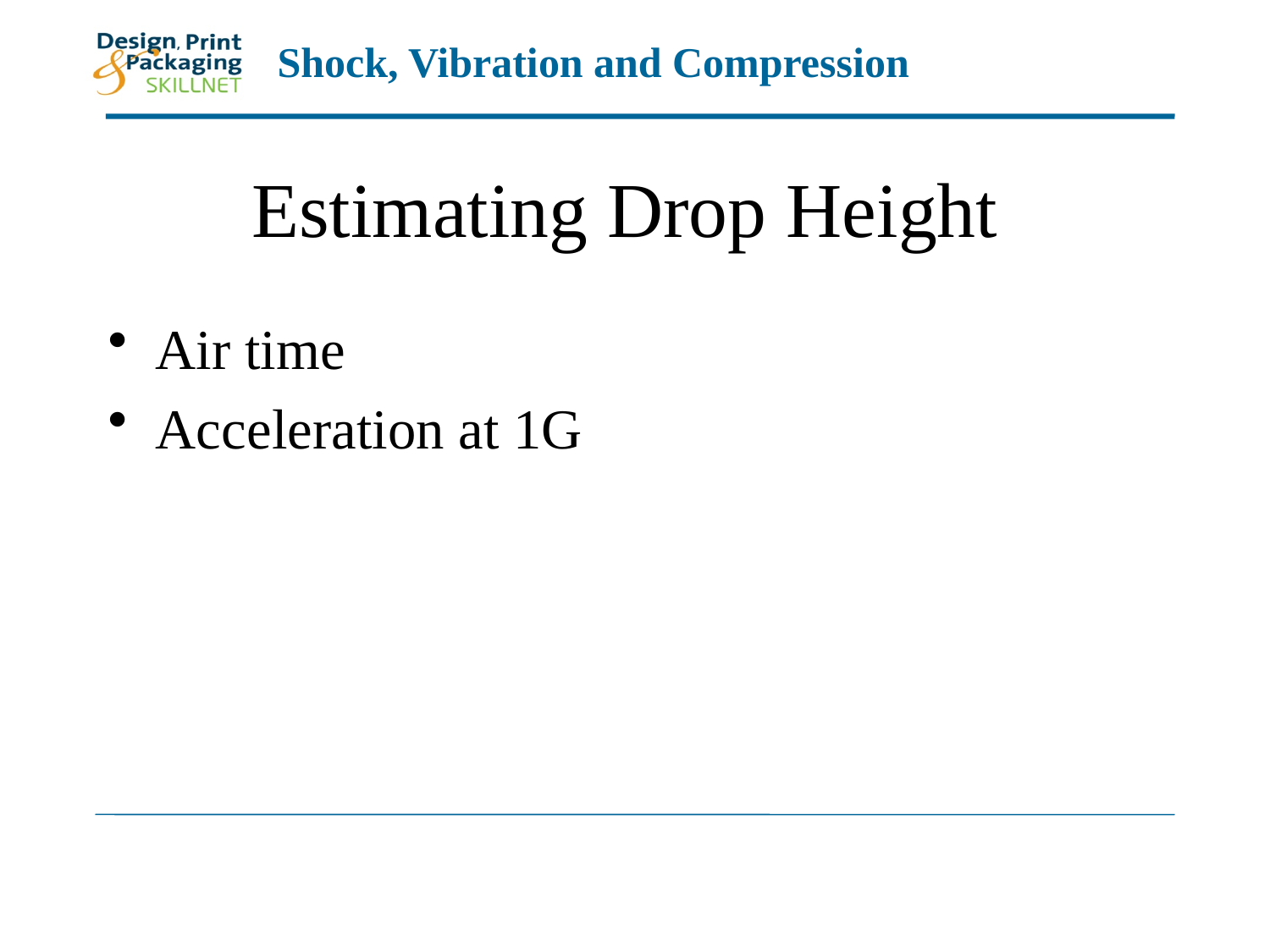

# Estimating Drop Height
Air time
Acceleration at 1G